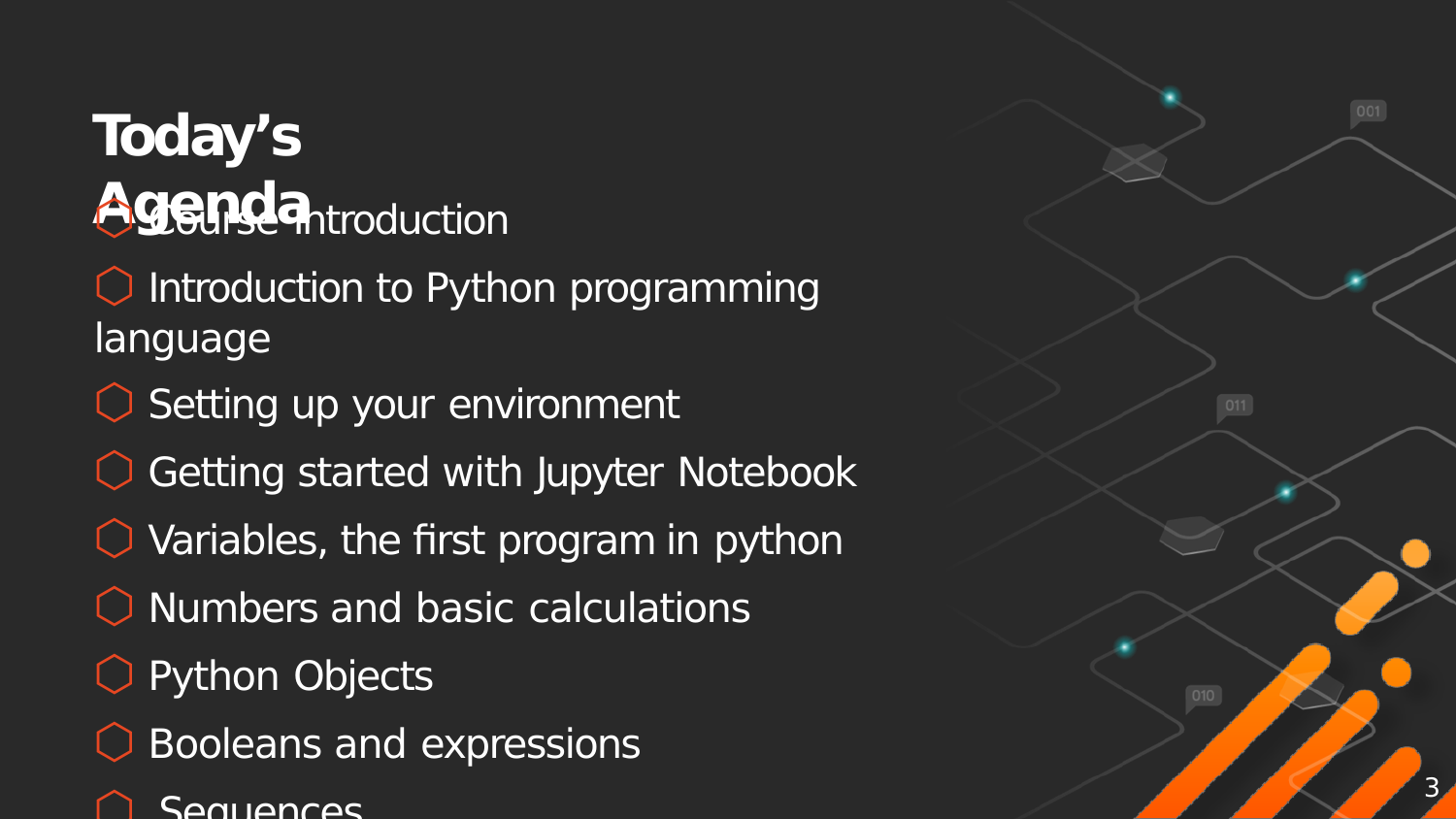

# Today’s Agenda
⬡ Course Introduction
⬡ Introduction to Python programming language
⬡ Setting up your environment
⬡ Getting started with Jupyter Notebook
⬡ Variables, the first program in python
⬡ Numbers and basic calculations
⬡ Python Objects
⬡ Booleans and expressions
⬡ Sequences
3